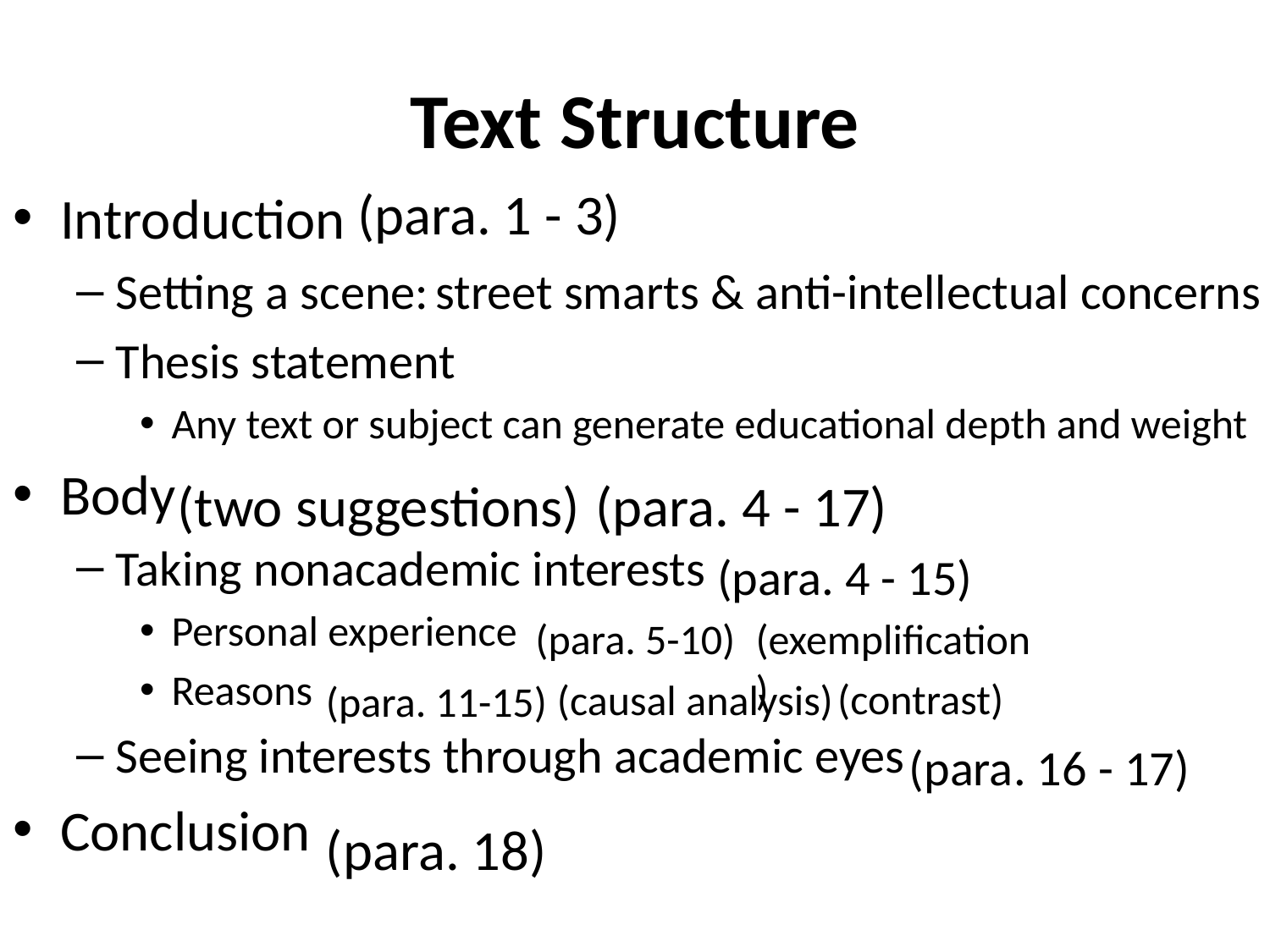

# Text Structure
(para. 1 - 3)
Introduction
Setting a scene:
Thesis statement
Any text or subject can generate educational depth and weight
Body
Taking nonacademic interests
Personal experience
Reasons
Seeing interests through academic eyes
Conclusion
 street smarts & anti-intellectual concerns
(two suggestions)
(para. 4 - 17)
(para. 4 - 15)
(para. 5-10)
(exemplification)
(contrast)
(causal analysis)
(para. 11-15)
(para. 16 - 17)
(para. 18)